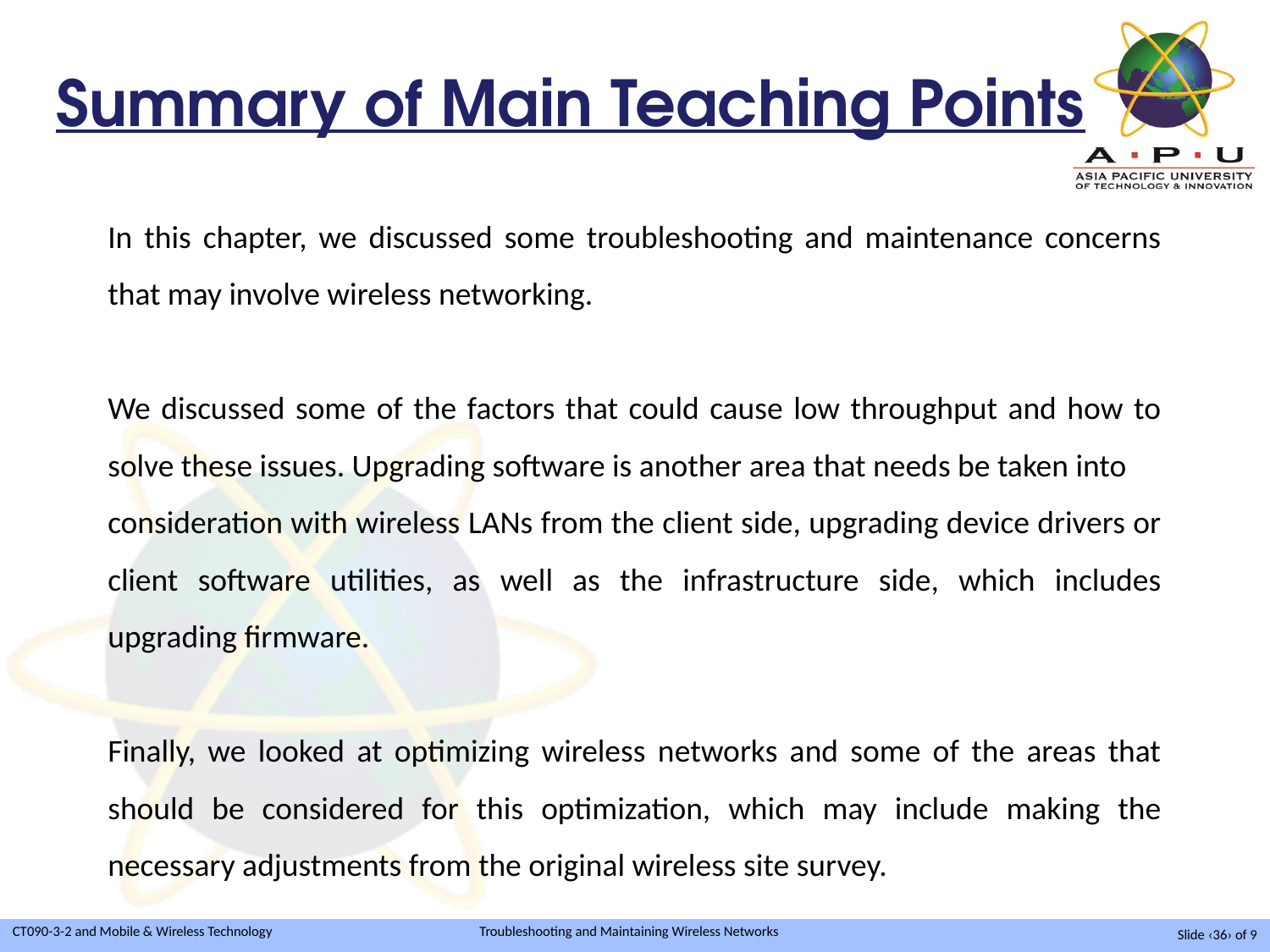

Summary of Main Teaching Points
In this chapter, we discussed some troubleshooting and maintenance concerns that may involve wireless networking.

We discussed some of the factors that could cause low throughput and how to solve these issues. Upgrading software is another area that needs be taken into
consideration with wireless LANs from the client side, upgrading device drivers or client software utilities, as well as the infrastructure side, which includes upgrading firmware.

Finally, we looked at optimizing wireless networks and some of the areas that should be considered for this optimization, which may include making the necessary adjustments from the original wireless site survey.
Slide ‹36› of 9